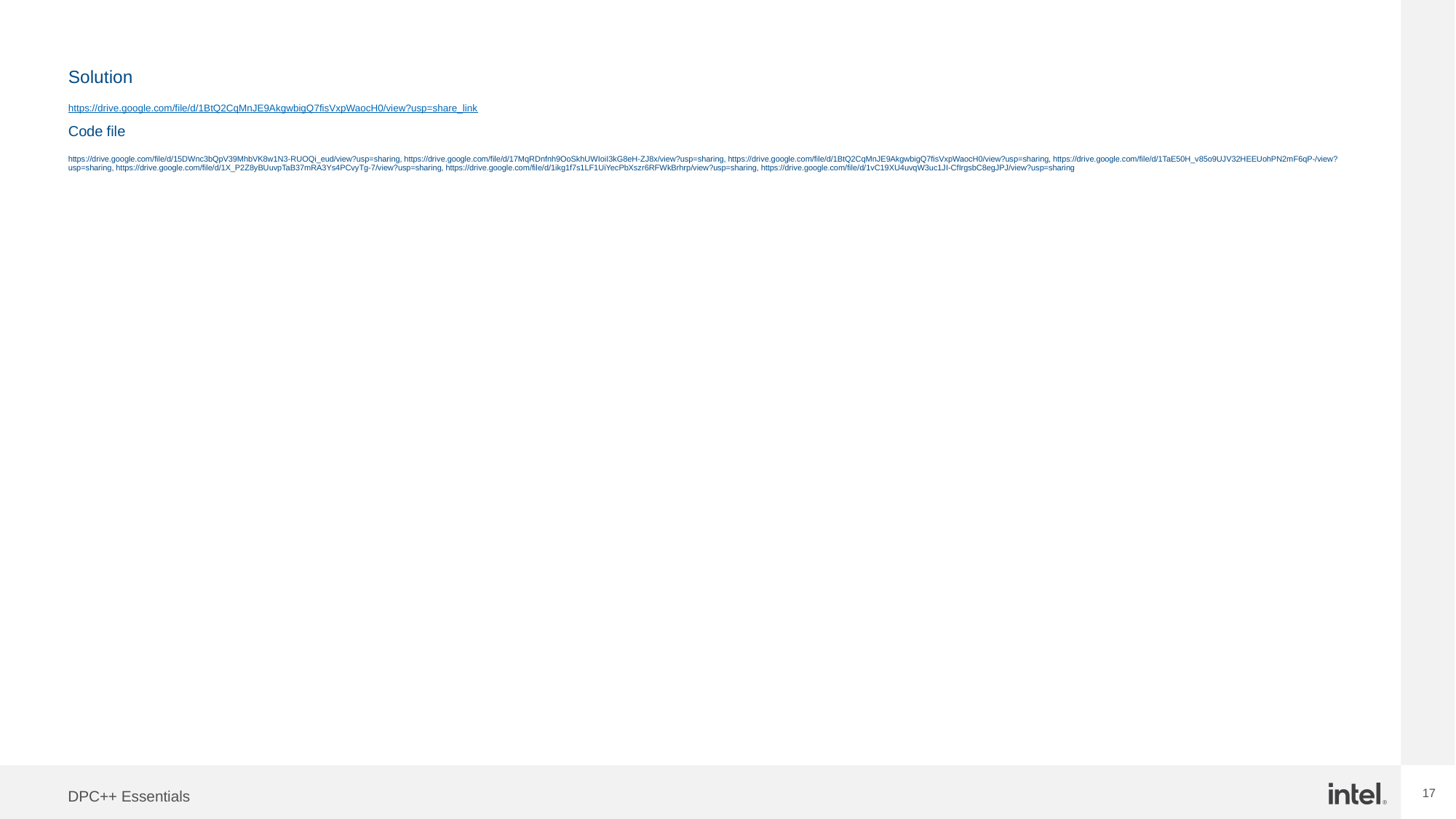

# Solution https://drive.google.com/file/d/1BtQ2CqMnJE9AkgwbigQ7fisVxpWaocH0/view?usp=share_link Code file https://drive.google.com/file/d/15DWnc3bQpV39MhbVK8w1N3-RUOQi_eud/view?usp=sharing, https://drive.google.com/file/d/17MqRDnfnh9OoSkhUWIoiI3kG8eH-ZJ8x/view?usp=sharing, https://drive.google.com/file/d/1BtQ2CqMnJE9AkgwbigQ7fisVxpWaocH0/view?usp=sharing, https://drive.google.com/file/d/1TaE50H_v85o9UJV32HEEUohPN2mF6qP-/view?usp=sharing, https://drive.google.com/file/d/1X_P2Z8yBUuvpTaB37mRA3Ys4PCvyTg-7/view?usp=sharing, https://drive.google.com/file/d/1ikg1f7s1LF1UiYecPbXszr6RFWkBrhrp/view?usp=sharing, https://drive.google.com/file/d/1vC19XU4uvqW3uc1JI-CfIrgsbC8egJPJ/view?usp=sharing